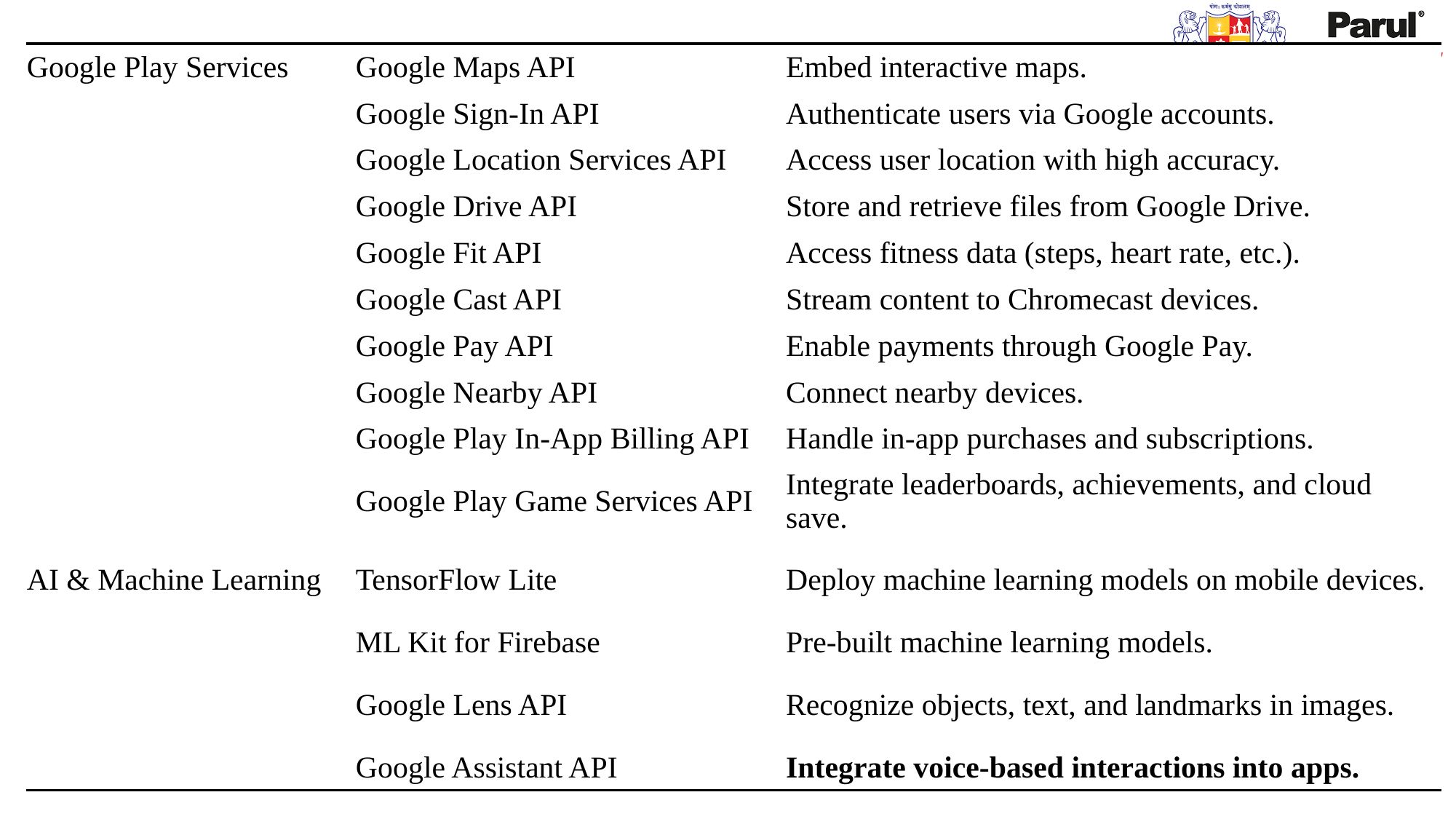

| Google Play Services | Google Maps API | Embed interactive maps. |
| --- | --- | --- |
|  | Google Sign-In API | Authenticate users via Google accounts. |
|  | Google Location Services API | Access user location with high accuracy. |
|  | Google Drive API | Store and retrieve files from Google Drive. |
|  | Google Fit API | Access fitness data (steps, heart rate, etc.). |
|  | Google Cast API | Stream content to Chromecast devices. |
|  | Google Pay API | Enable payments through Google Pay. |
|  | Google Nearby API | Connect nearby devices. |
|  | Google Play In-App Billing API | Handle in-app purchases and subscriptions. |
|  | Google Play Game Services API | Integrate leaderboards, achievements, and cloud save. |
| AI & Machine Learning | TensorFlow Lite | Deploy machine learning models on mobile devices. |
|  | ML Kit for Firebase | Pre-built machine learning models. |
|  | Google Lens API | Recognize objects, text, and landmarks in images. |
|  | Google Assistant API | Integrate voice-based interactions into apps. |
#